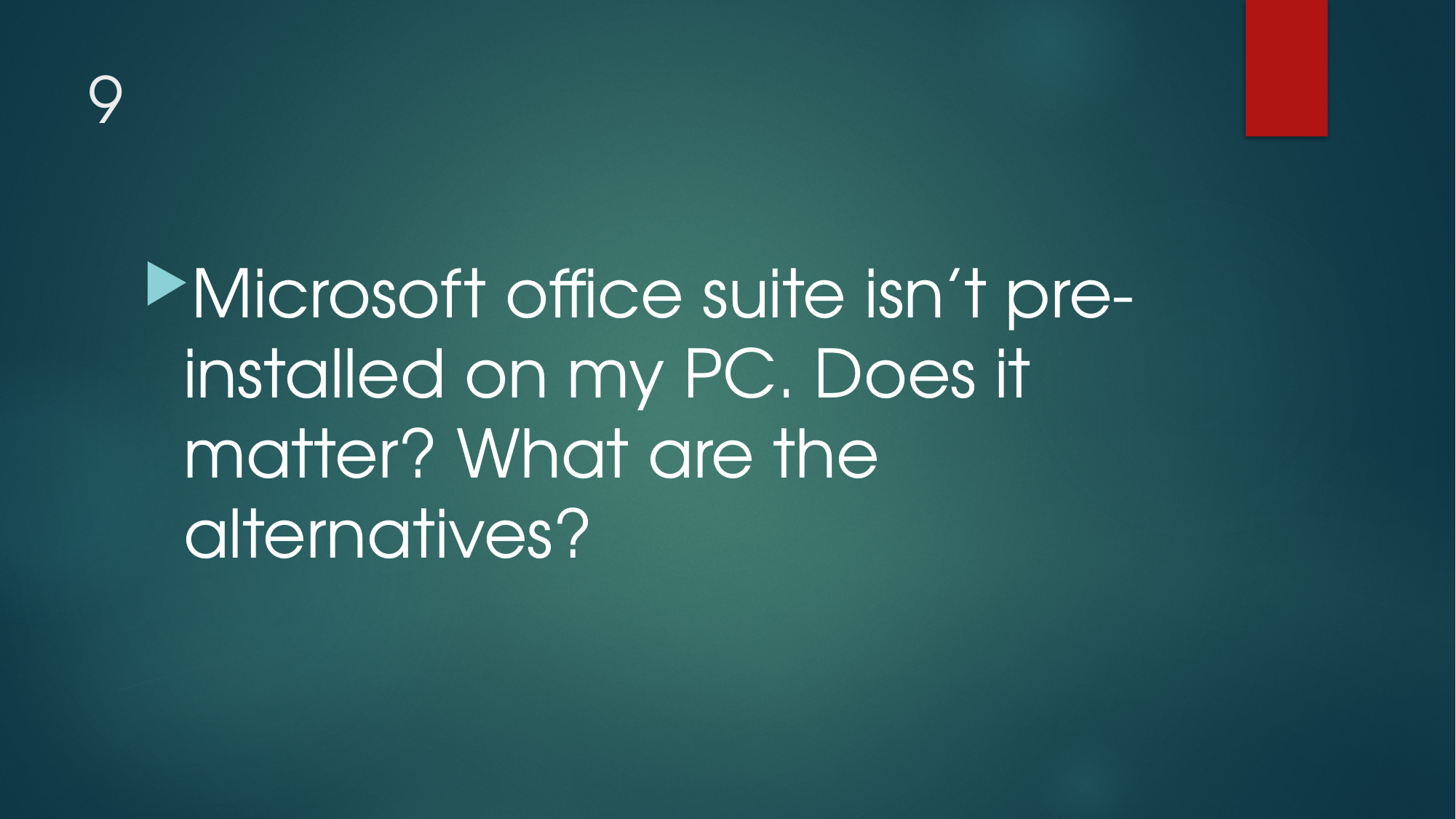

# 9
Microsoft office suite isn’t pre-installed on my PC. Does it matter? What are the alternatives?